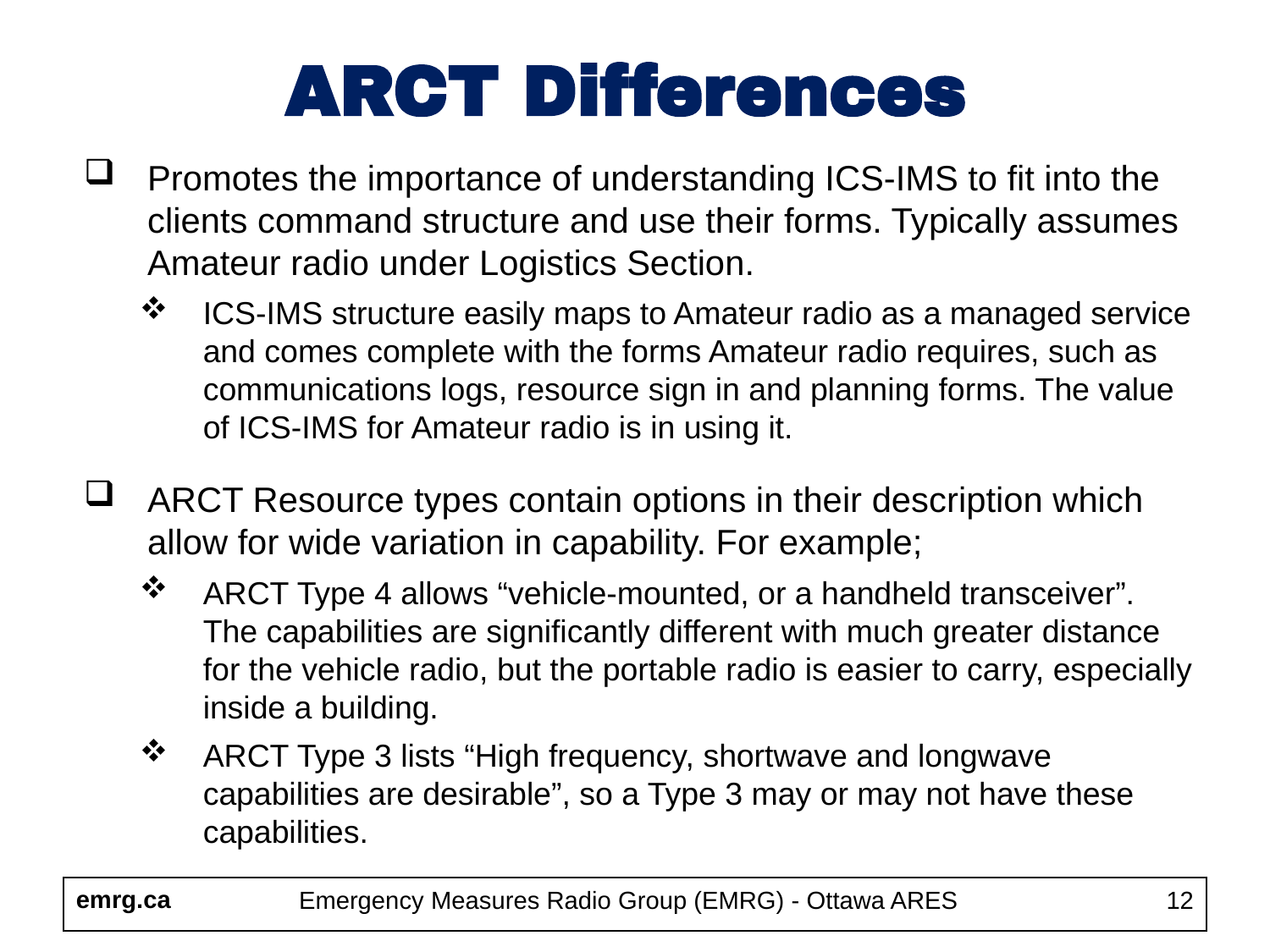

ARCT Differences
Promotes the importance of understanding ICS-IMS to fit into the clients command structure and use their forms. Typically assumes Amateur radio under Logistics Section.
ICS-IMS structure easily maps to Amateur radio as a managed service and comes complete with the forms Amateur radio requires, such as communications logs, resource sign in and planning forms. The value of ICS-IMS for Amateur radio is in using it.
ARCT Resource types contain options in their description which allow for wide variation in capability. For example;
ARCT Type 4 allows “vehicle-mounted, or a handheld transceiver”. The capabilities are significantly different with much greater distance for the vehicle radio, but the portable radio is easier to carry, especially inside a building.
ARCT Type 3 lists “High frequency, shortwave and longwave capabilities are desirable”, so a Type 3 may or may not have these capabilities.

Emergency Measures Radio Group (EMRG) - Ottawa ARES
12